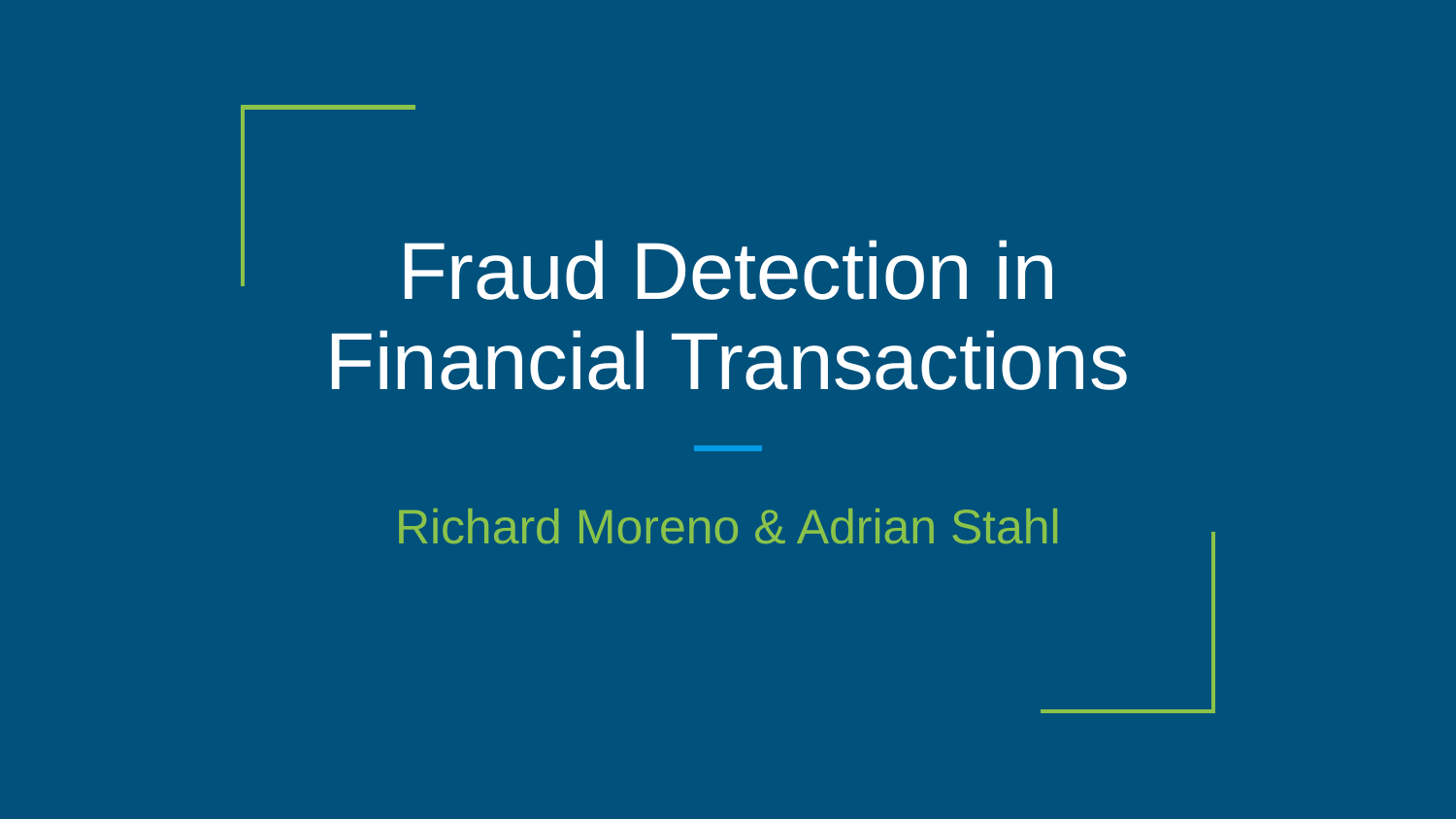

# Fraud Detection in Financial Transactions
Richard Moreno & Adrian Stahl